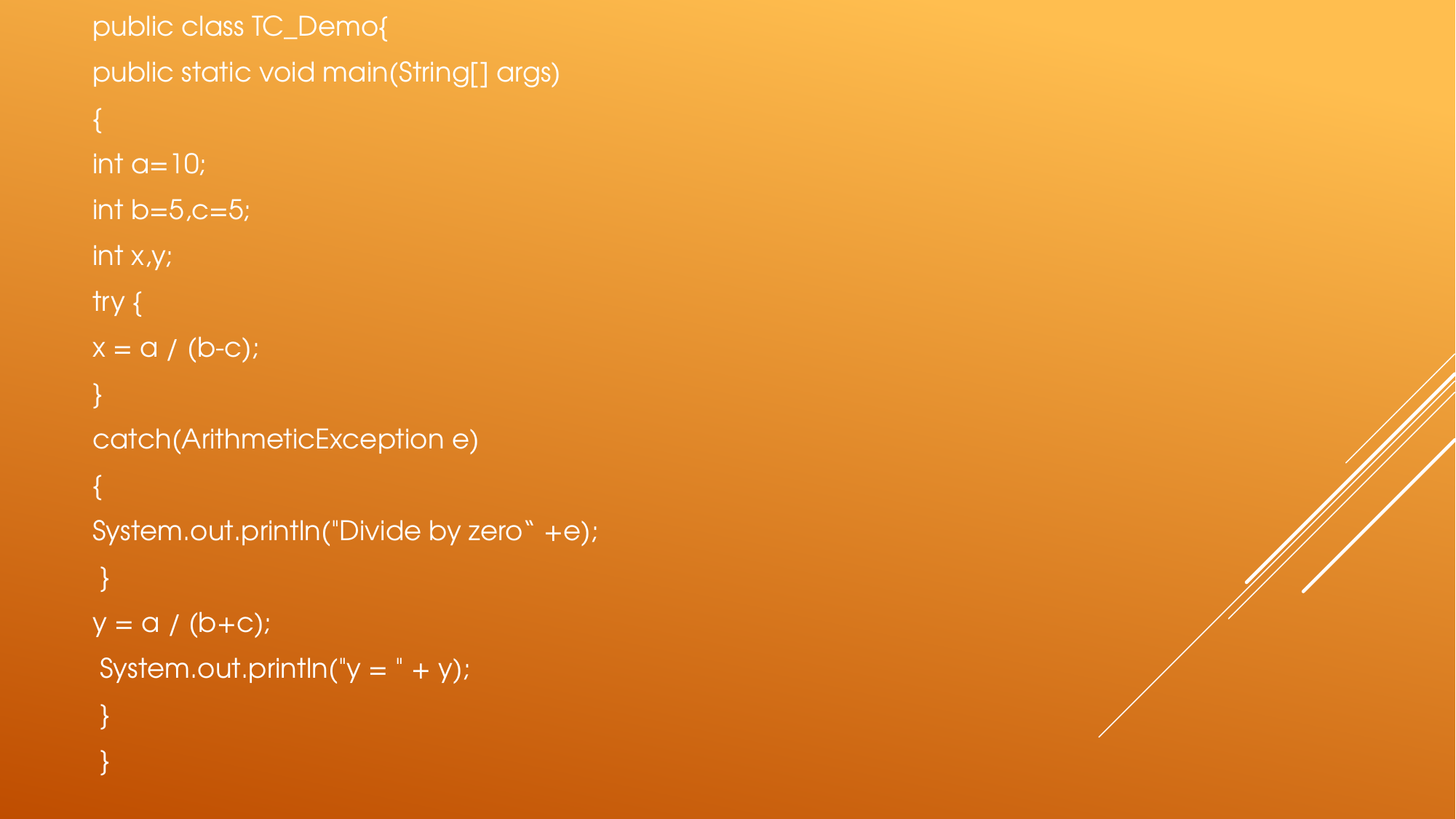

public class TC_Demo{
public static void main(String[] args)
{
int a=10;
int b=5,c=5;
int x,y;
try {
x = a / (b-c);
}
catch(ArithmeticException e)
{
System.out.println("Divide by zero“ +e);
 }
y = a / (b+c);
 System.out.println("y = " + y);
 }
 }